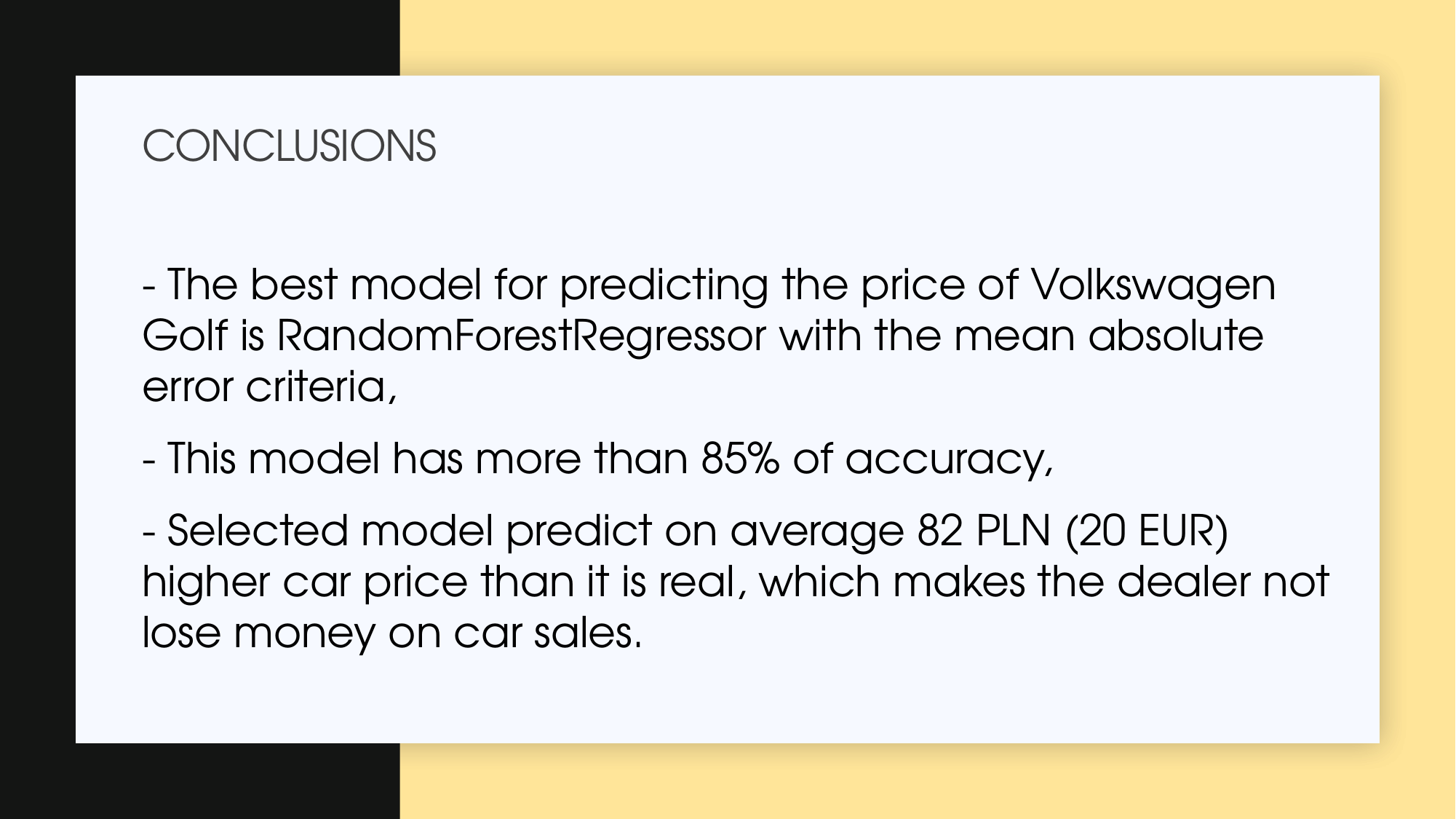

# CONCLUSIONS
- The best model for predicting the price of Volkswagen Golf is RandomForestRegressor with the mean absolute error criteria,
- This model has more than 85% of accuracy,
- Selected model predict on average 82 PLN (20 EUR) higher car price than it is real, which makes the dealer not lose money on car sales.